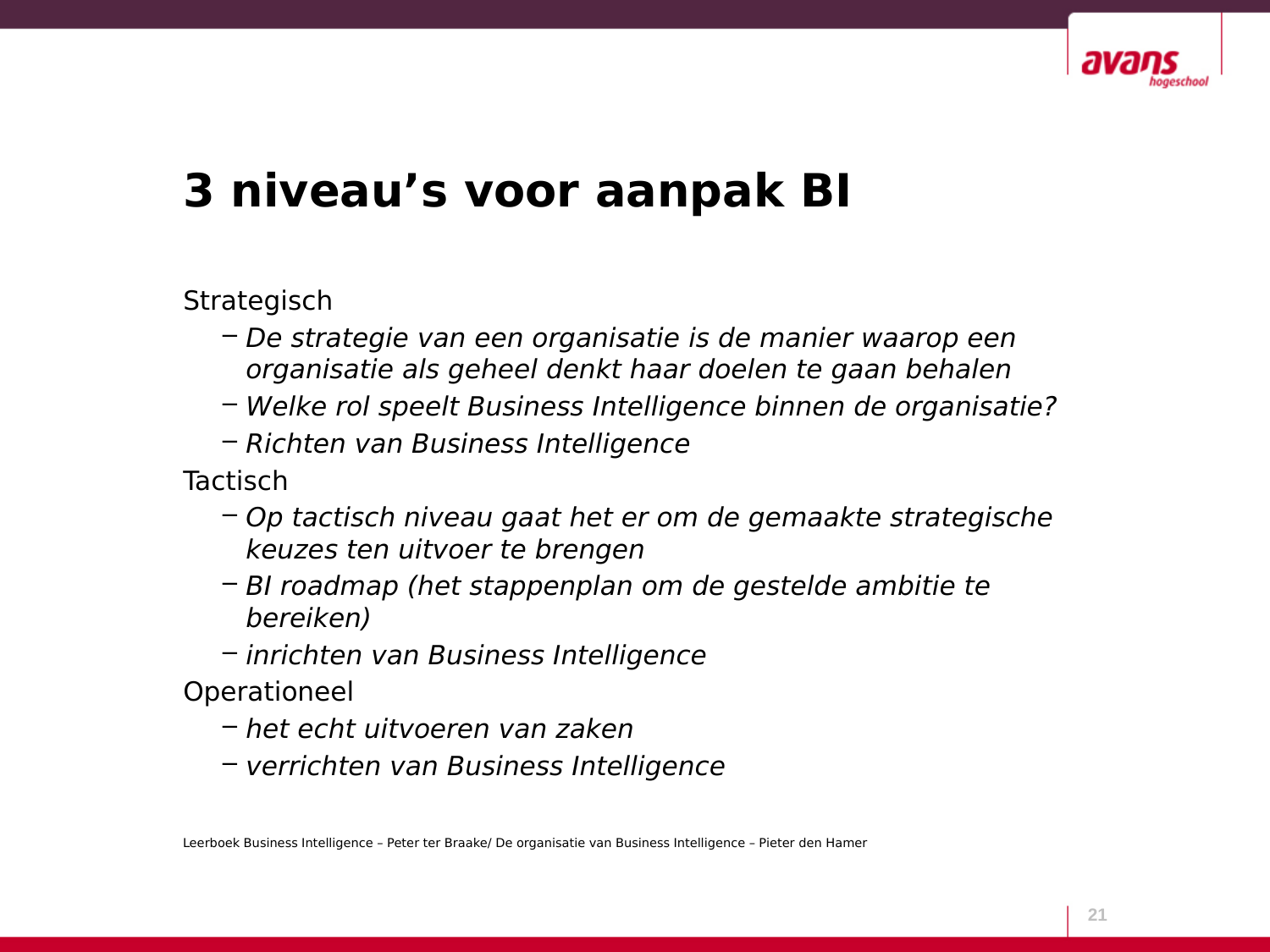

# 3 niveau’s voor aanpak BI
Strategisch
De strategie van een organisatie is de manier waarop een organisatie als geheel denkt haar doelen te gaan behalen
Welke rol speelt Business Intelligence binnen de organisatie?
Richten van Business Intelligence
Tactisch
Op tactisch niveau gaat het er om de gemaakte strategische keuzes ten uitvoer te brengen
BI roadmap (het stappenplan om de gestelde ambitie te bereiken)
inrichten van Business Intelligence
Operationeel
het echt uitvoeren van zaken
verrichten van Business Intelligence

21